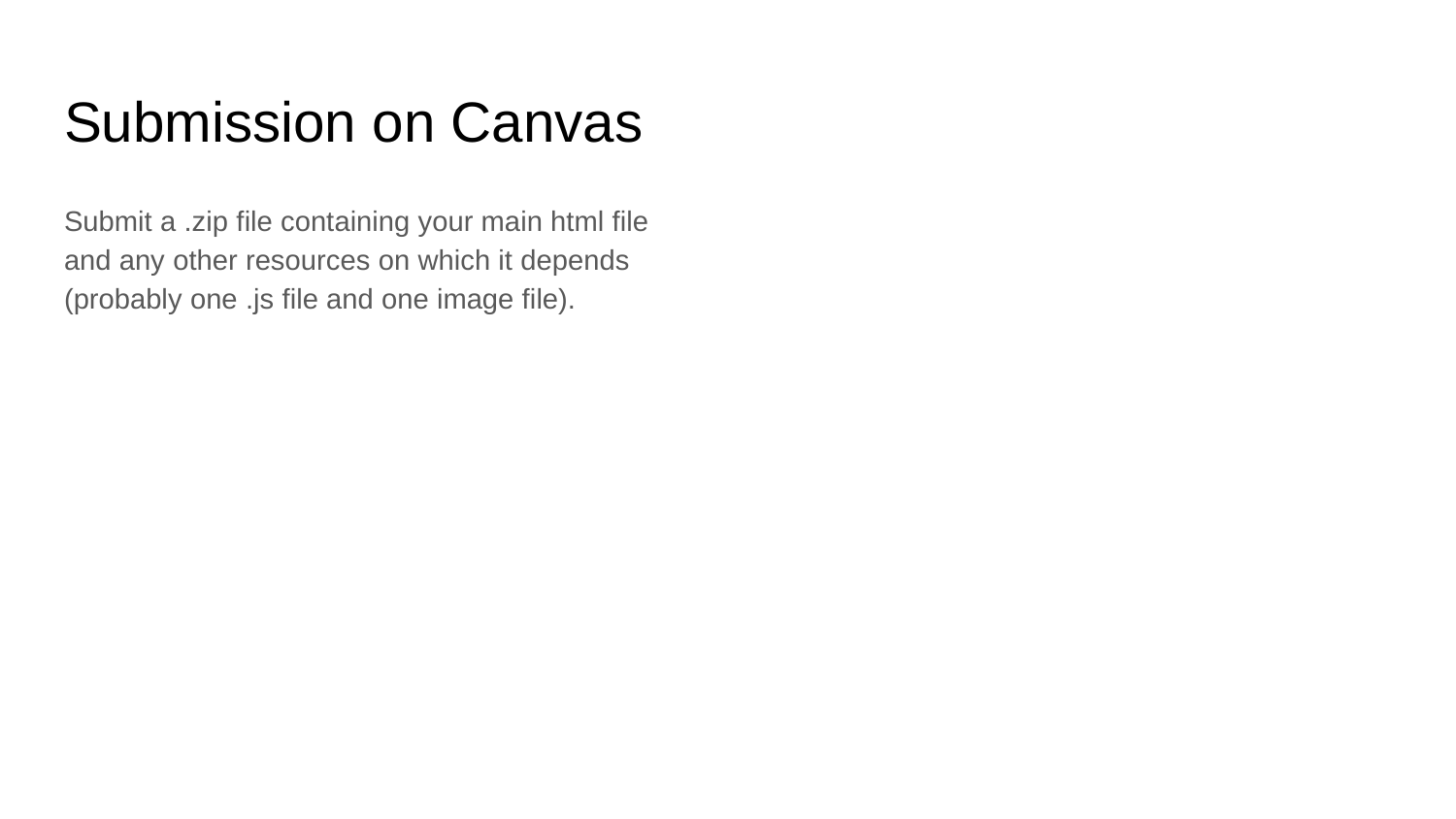

# Submission on Canvas
Submit a .zip file containing your main html file and any other resources on which it depends (probably one .js file and one image file).